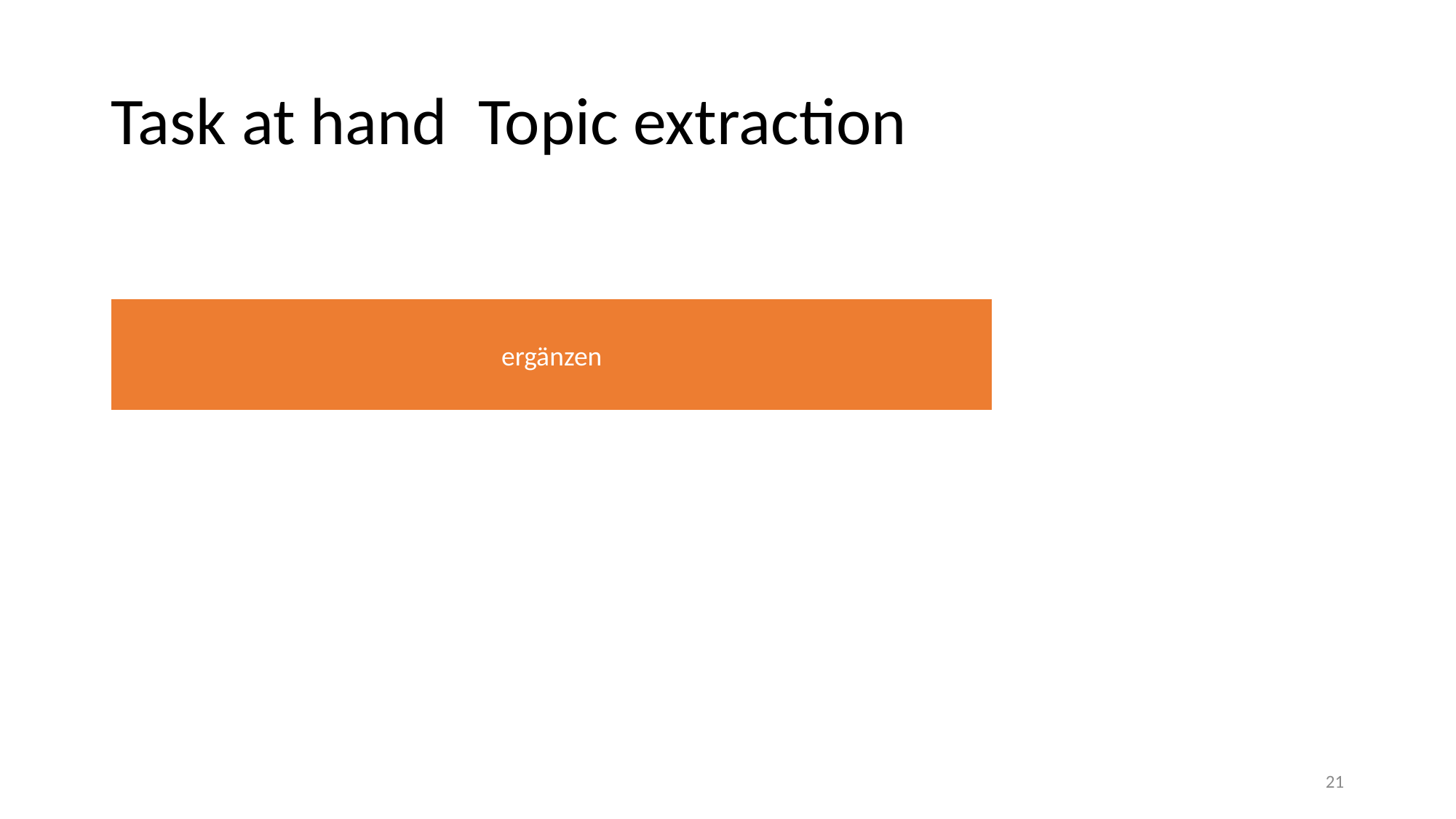

# Task at hand  Topic extraction
ergänzen
21